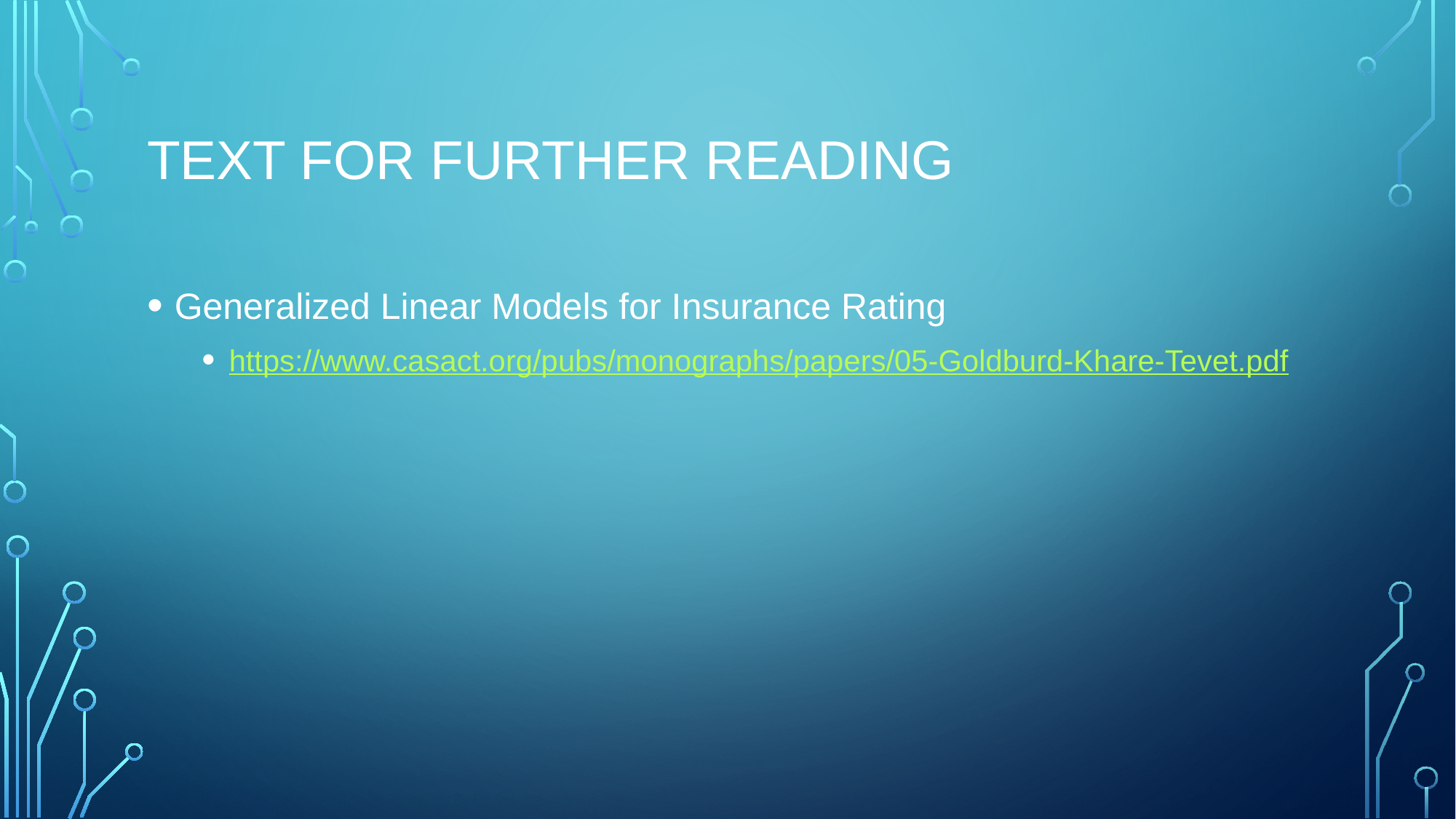

# Text for further reading
Generalized Linear Models for Insurance Rating
https://www.casact.org/pubs/monographs/papers/05-Goldburd-Khare-Tevet.pdf